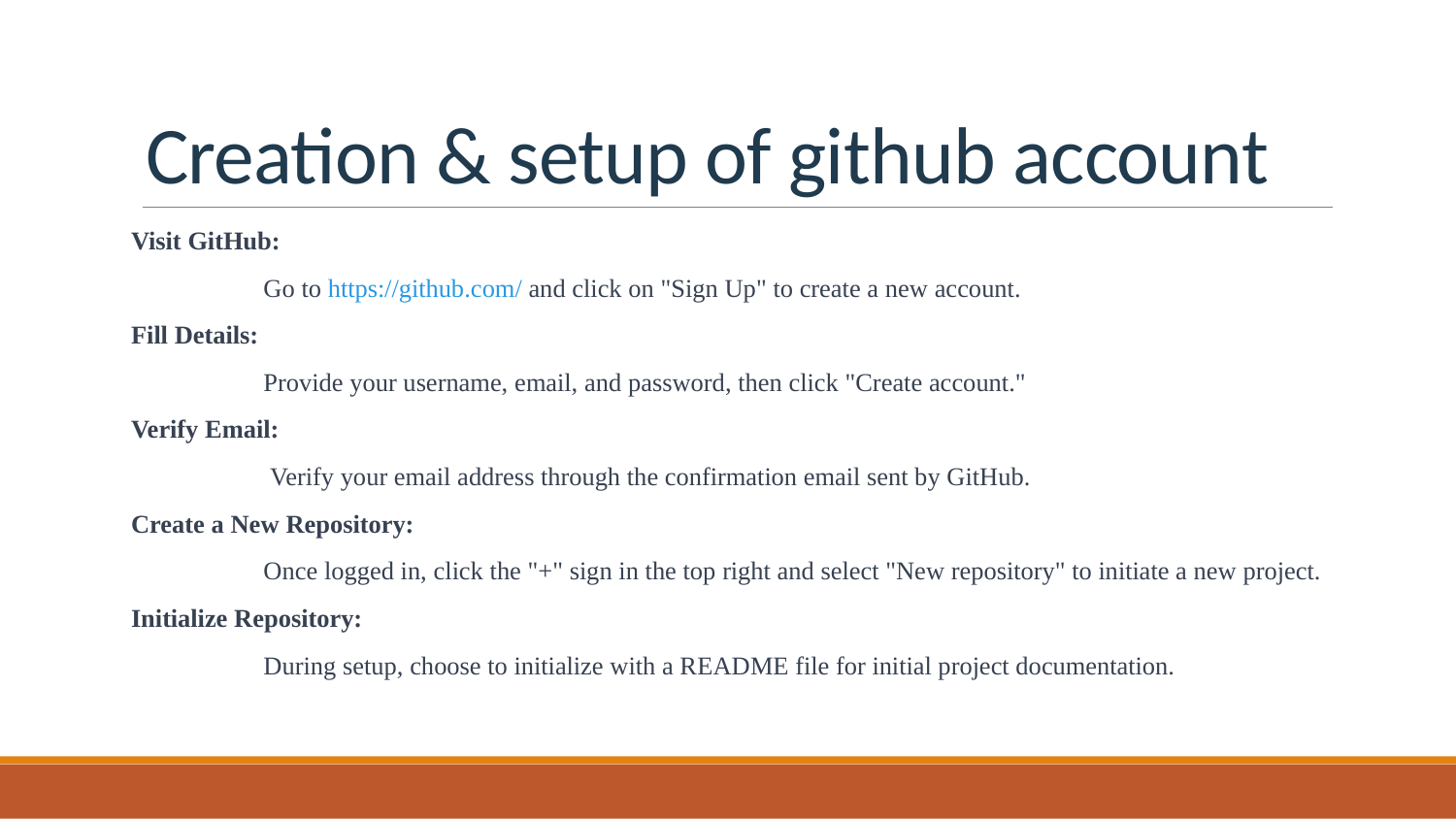

# Creation & setup of github account
Visit GitHub:
	Go to https://github.com/ and click on "Sign Up" to create a new account.
Fill Details:
	Provide your username, email, and password, then click "Create account."
Verify Email:
	 Verify your email address through the confirmation email sent by GitHub.
Create a New Repository:
	Once logged in, click the "+" sign in the top right and select "New repository" to initiate a new project.
Initialize Repository:
	During setup, choose to initialize with a README file for initial project documentation.